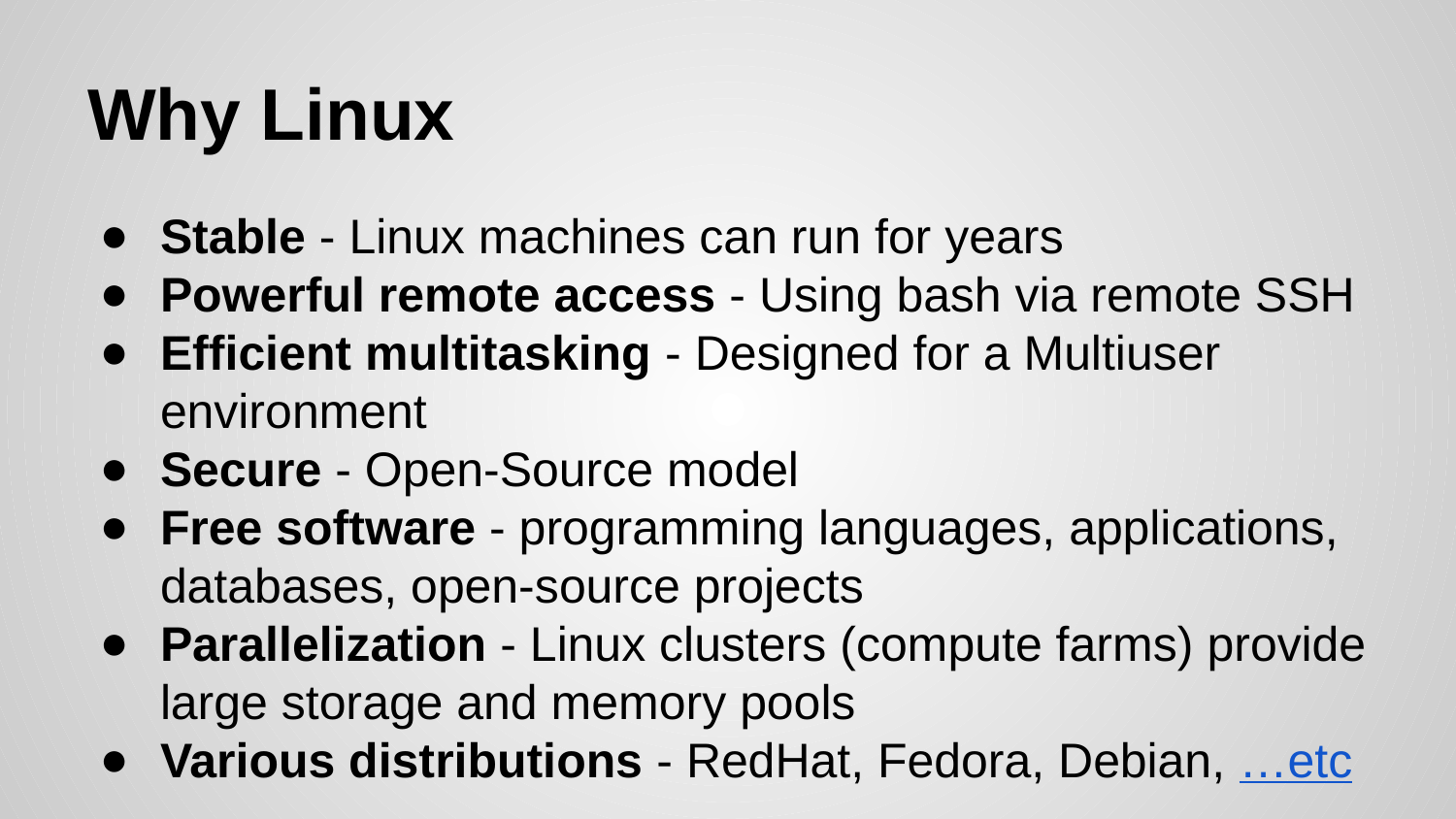

# Why Linux
Stable - Linux machines can run for years
Powerful remote access - Using bash via remote SSH
Efficient multitasking - Designed for a Multiuser environment
Secure - Open-Source model
Free software - programming languages, applications, databases, open-source projects
Parallelization - Linux clusters (compute farms) provide large storage and memory pools
Various distributions - RedHat, Fedora, Debian, …etc